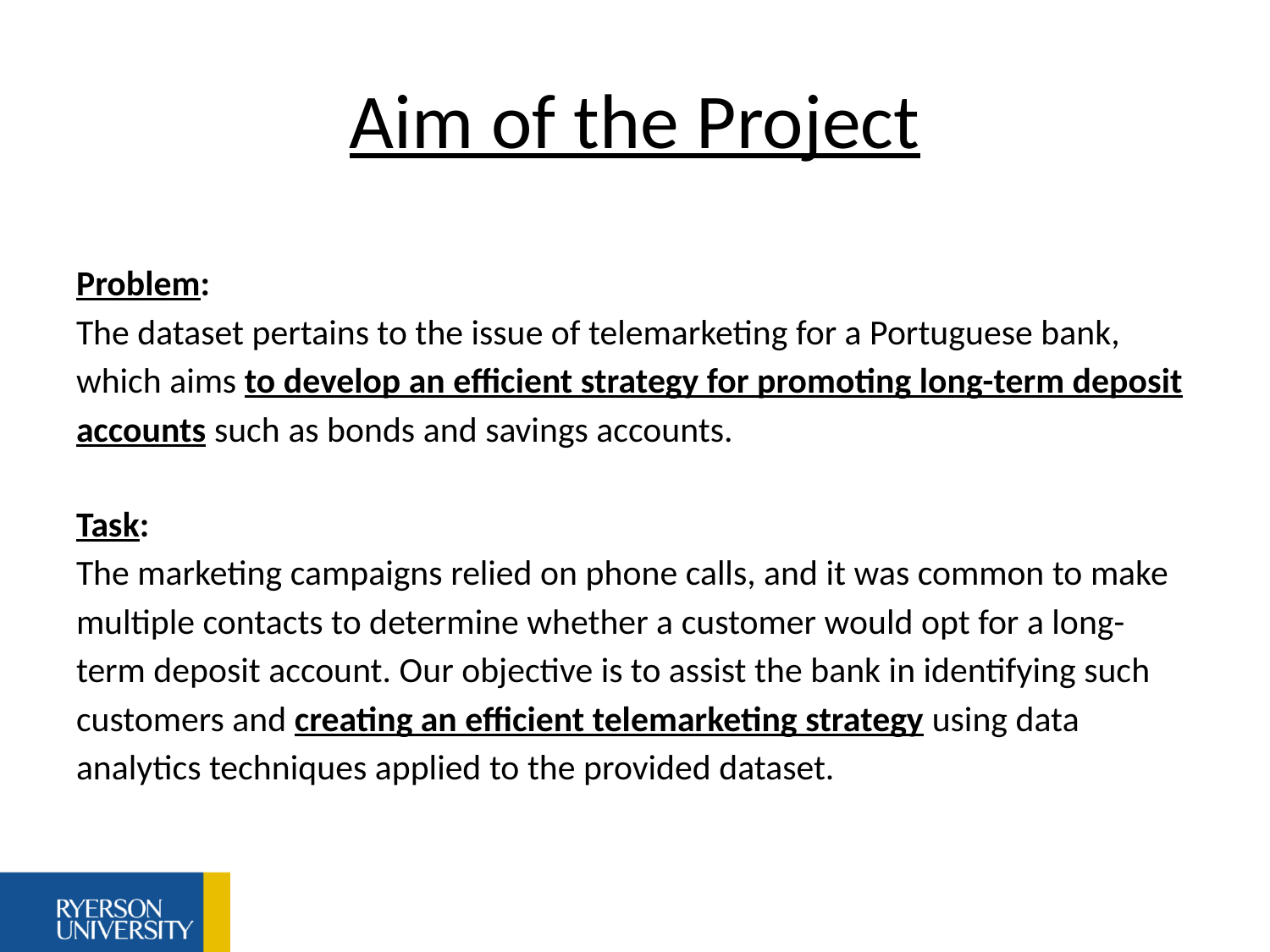

# Aim of the Project

Problem:
The dataset pertains to the issue of telemarketing for a Portuguese bank, which aims to develop an efficient strategy for promoting long-term deposit accounts such as bonds and savings accounts.

Task:
The marketing campaigns relied on phone calls, and it was common to make multiple contacts to determine whether a customer would opt for a long-term deposit account. Our objective is to assist the bank in identifying such customers and creating an efficient telemarketing strategy using data analytics techniques applied to the provided dataset.